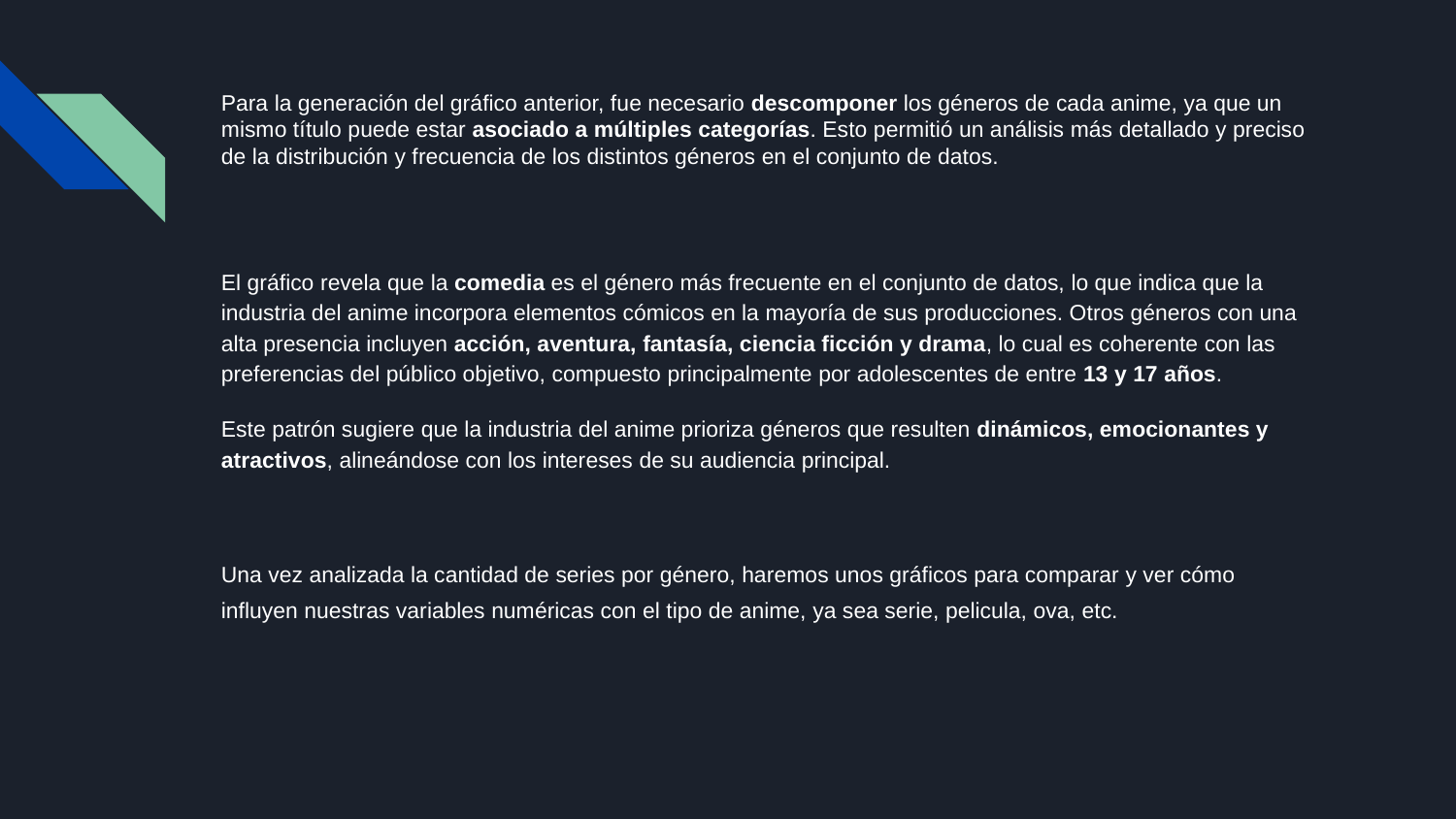

Para la generación del gráfico anterior, fue necesario descomponer los géneros de cada anime, ya que un mismo título puede estar asociado a múltiples categorías. Esto permitió un análisis más detallado y preciso de la distribución y frecuencia de los distintos géneros en el conjunto de datos.
El gráfico revela que la comedia es el género más frecuente en el conjunto de datos, lo que indica que la industria del anime incorpora elementos cómicos en la mayoría de sus producciones. Otros géneros con una alta presencia incluyen acción, aventura, fantasía, ciencia ficción y drama, lo cual es coherente con las preferencias del público objetivo, compuesto principalmente por adolescentes de entre 13 y 17 años.
Este patrón sugiere que la industria del anime prioriza géneros que resulten dinámicos, emocionantes y atractivos, alineándose con los intereses de su audiencia principal.

Una vez analizada la cantidad de series por género, haremos unos gráficos para comparar y ver cómo influyen nuestras variables numéricas con el tipo de anime, ya sea serie, pelicula, ova, etc.